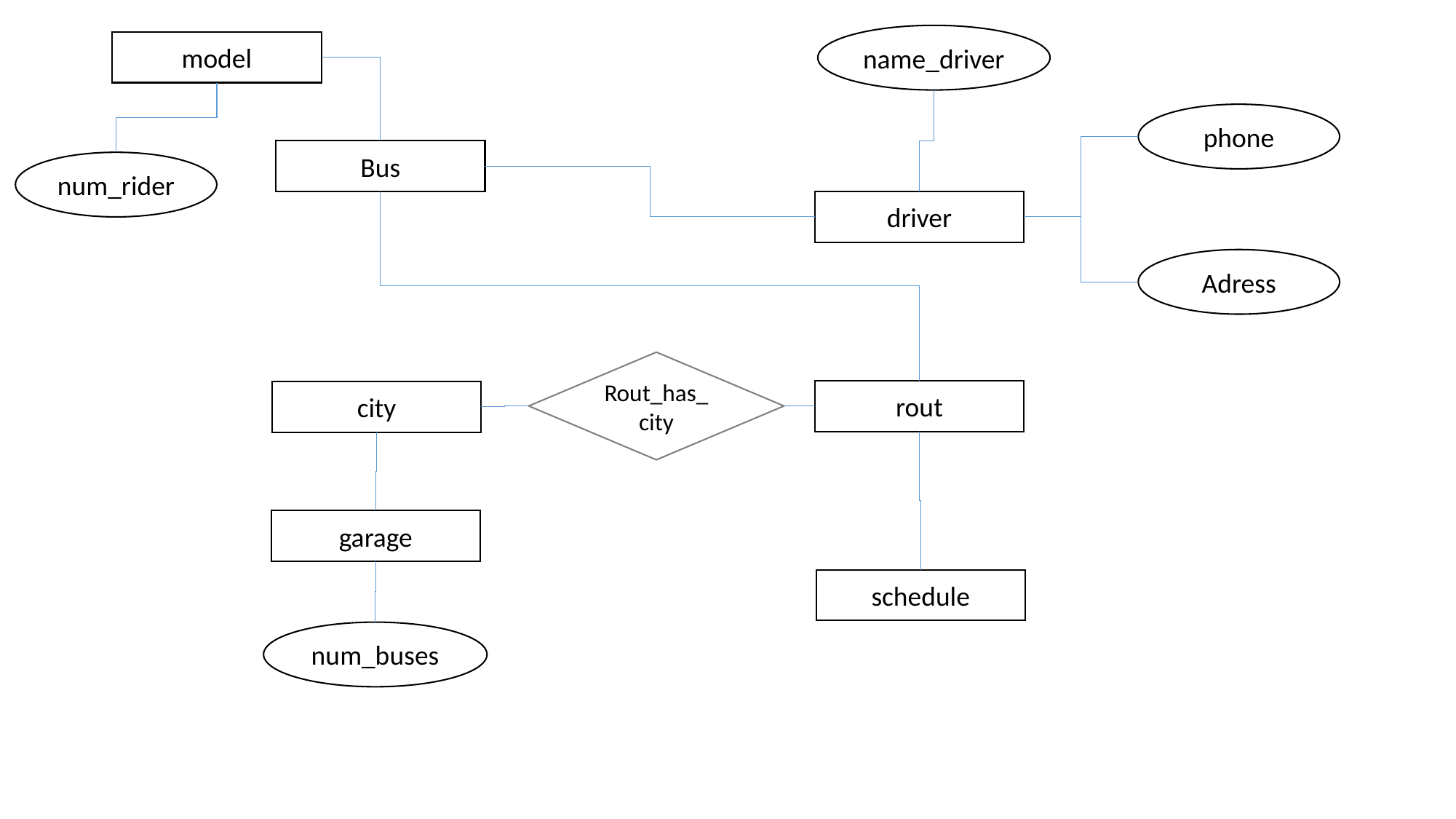

name_driver
model
phone
Bus
num_rider
driver
Adress
Rout_has_city
rout
city
garage
schedule
num_buses